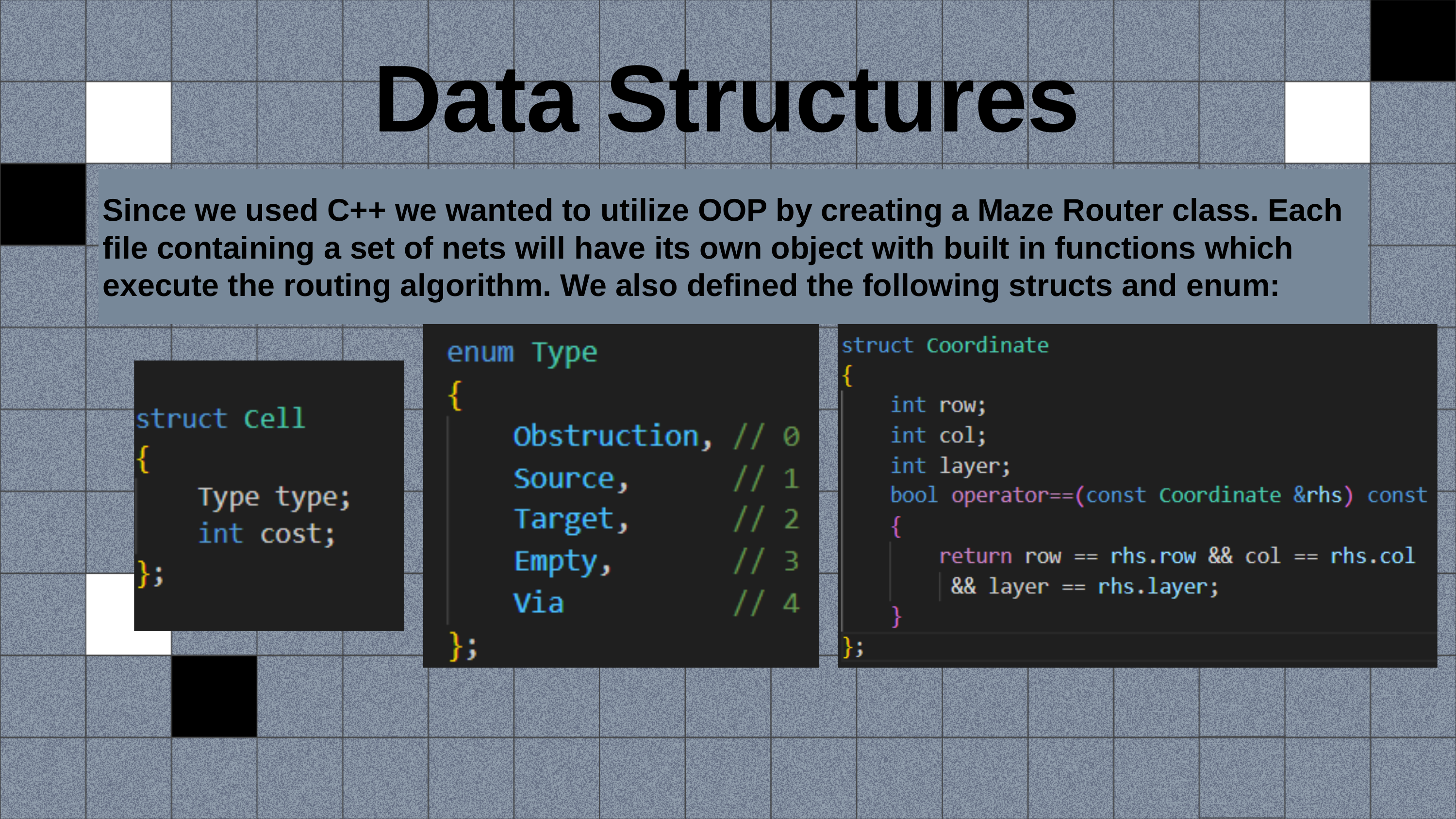

Data Structures

Since we used C++ we wanted to utilize OOP by creating a Maze Router class. Each file containing a set of nets will have its own object with built in functions which execute the routing algorithm. We also defined the following structs and enum: